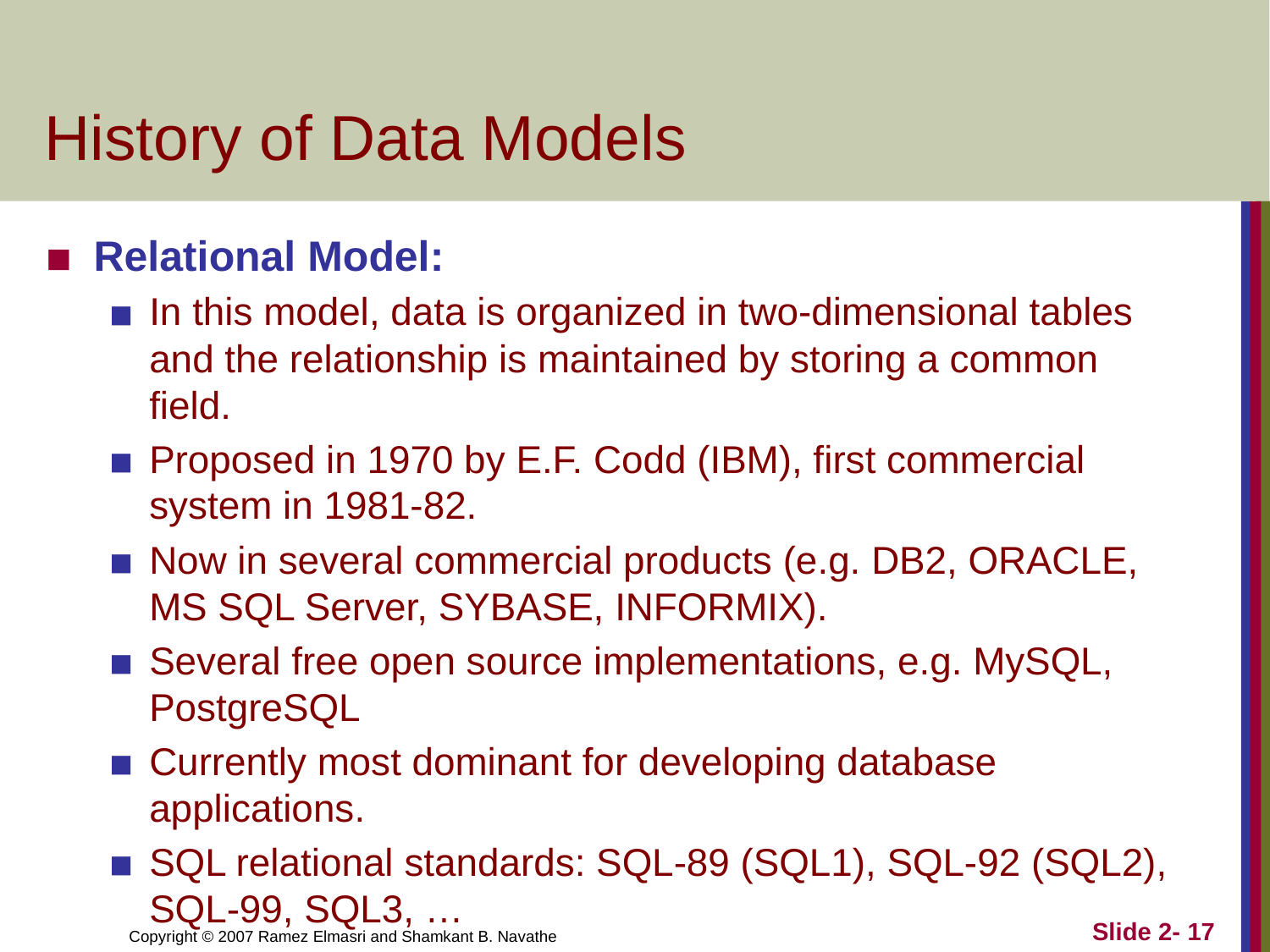

# History of Data Models
Relational Model:
In this model, data is organized in two-dimensional tables and the relationship is maintained by storing a common field.
Proposed in 1970 by E.F. Codd (IBM), first commercial system in 1981-82.
Now in several commercial products (e.g. DB2, ORACLE, MS SQL Server, SYBASE, INFORMIX).
Several free open source implementations, e.g. MySQL, PostgreSQL
Currently most dominant for developing database applications.
SQL relational standards: SQL-89 (SQL1), SQL-92 (SQL2), SQL-99, SQL3, …
Slide 2- 17